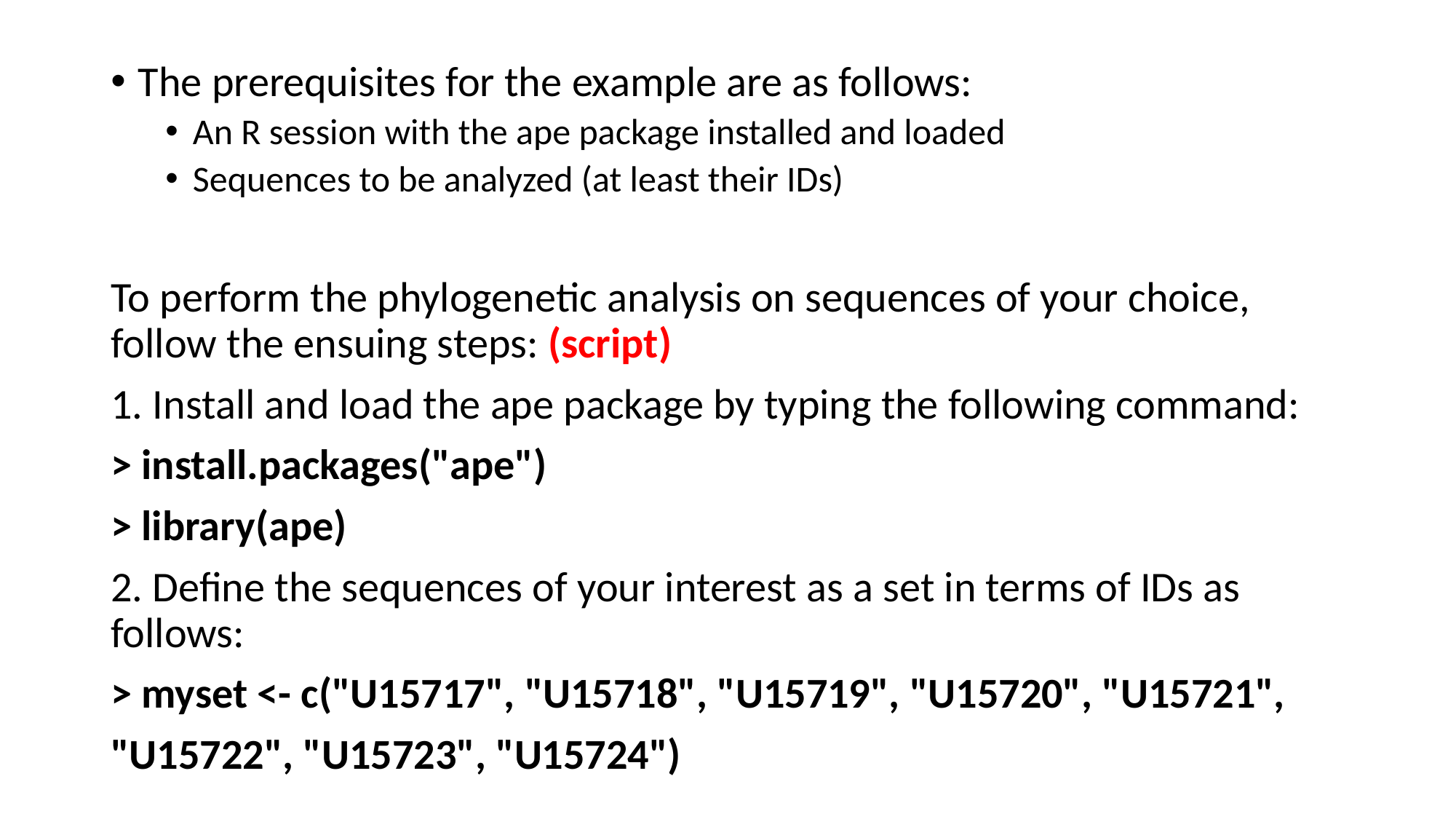

The prerequisites for the example are as follows:
An R session with the ape package installed and loaded
Sequences to be analyzed (at least their IDs)

To perform the phylogenetic analysis on sequences of your choice, follow the ensuing steps: (script)
1. Install and load the ape package by typing the following command:
> install.packages("ape")
> library(ape)
2. Define the sequences of your interest as a set in terms of IDs as follows:
> myset <- c("U15717", "U15718", "U15719", "U15720", "U15721",
"U15722", "U15723", "U15724")